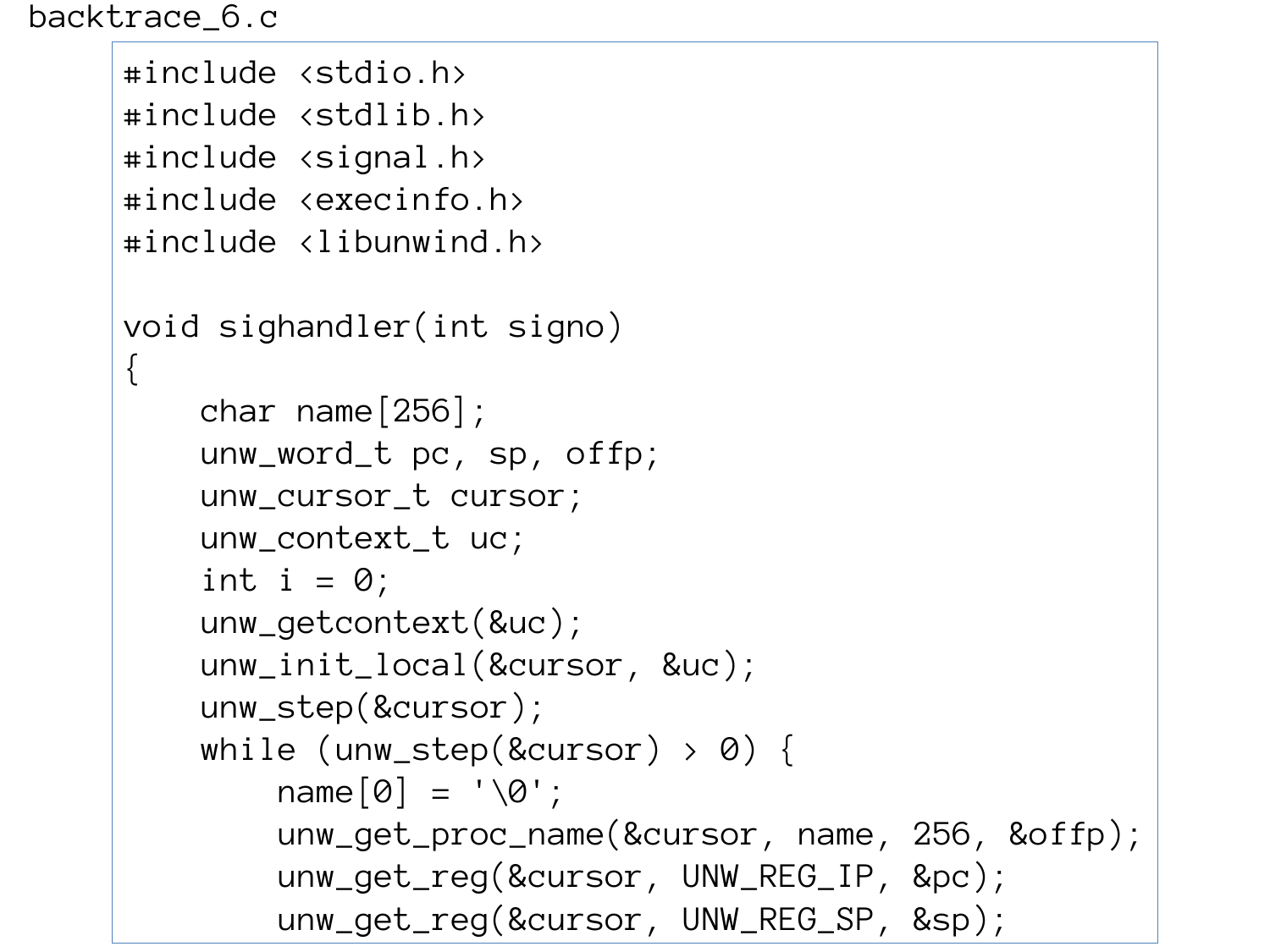

backtrace_6.c
#include <stdio.h>
#include <stdlib.h>
#include <signal.h>
#include <execinfo.h>
#include <libunwind.h>

void sighandler(int signo)
{
    char name[256];
    unw_word_t pc, sp, offp;
    unw_cursor_t cursor;
    unw_context_t uc;
    int i = 0;
    unw_getcontext(&uc);
    unw_init_local(&cursor, &uc);
    unw_step(&cursor);
    while (unw_step(&cursor) > 0) {
        name[0] = '\0';
        unw_get_proc_name(&cursor, name, 256, &offp);
        unw_get_reg(&cursor, UNW_REG_IP, &pc);
        unw_get_reg(&cursor, UNW_REG_SP, &sp);